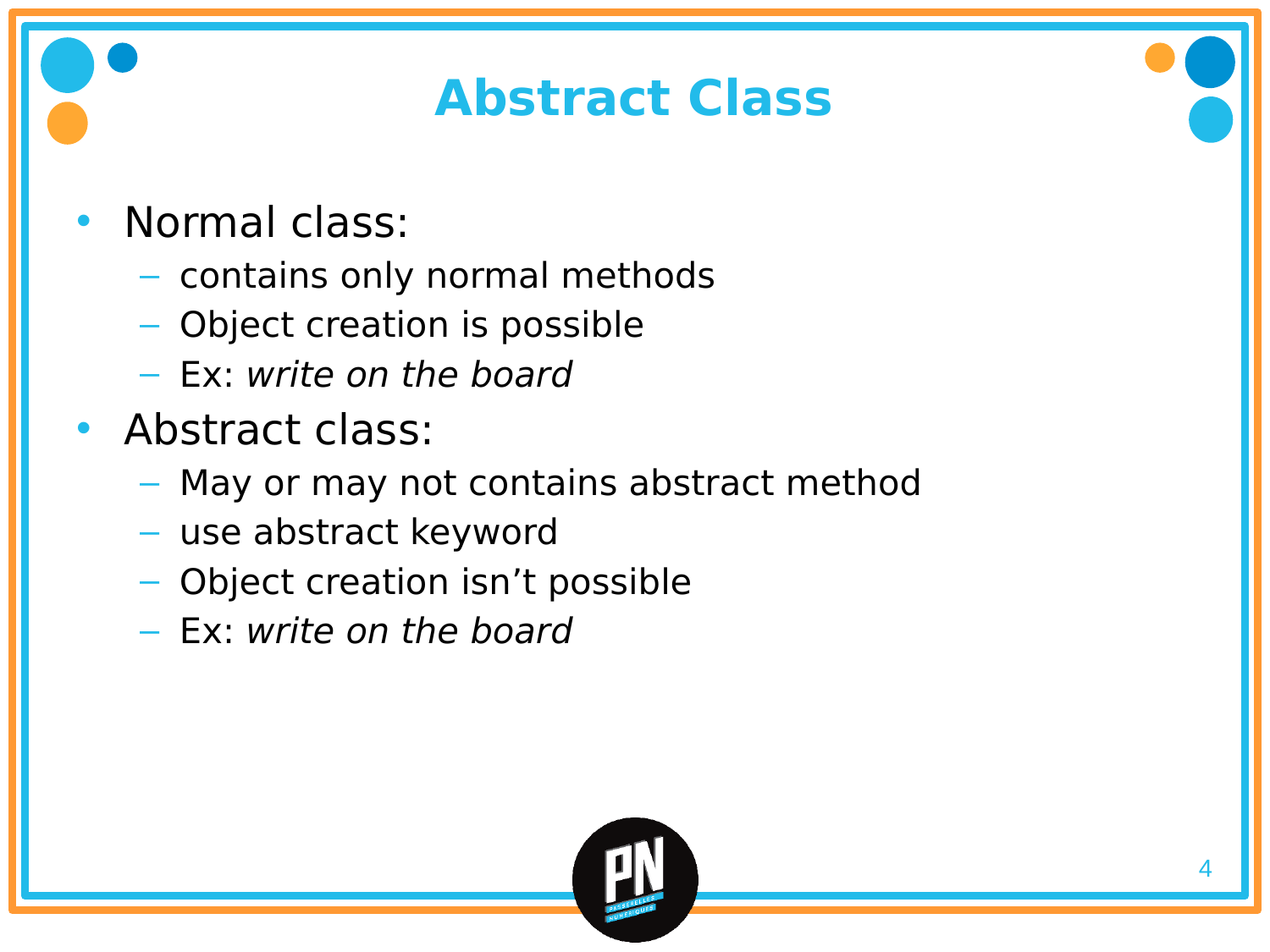

# Abstract Class
Normal class:
contains only normal methods
Object creation is possible
Ex: write on the board
Abstract class:
May or may not contains abstract method
use abstract keyword
Object creation isn’t possible
Ex: write on the board